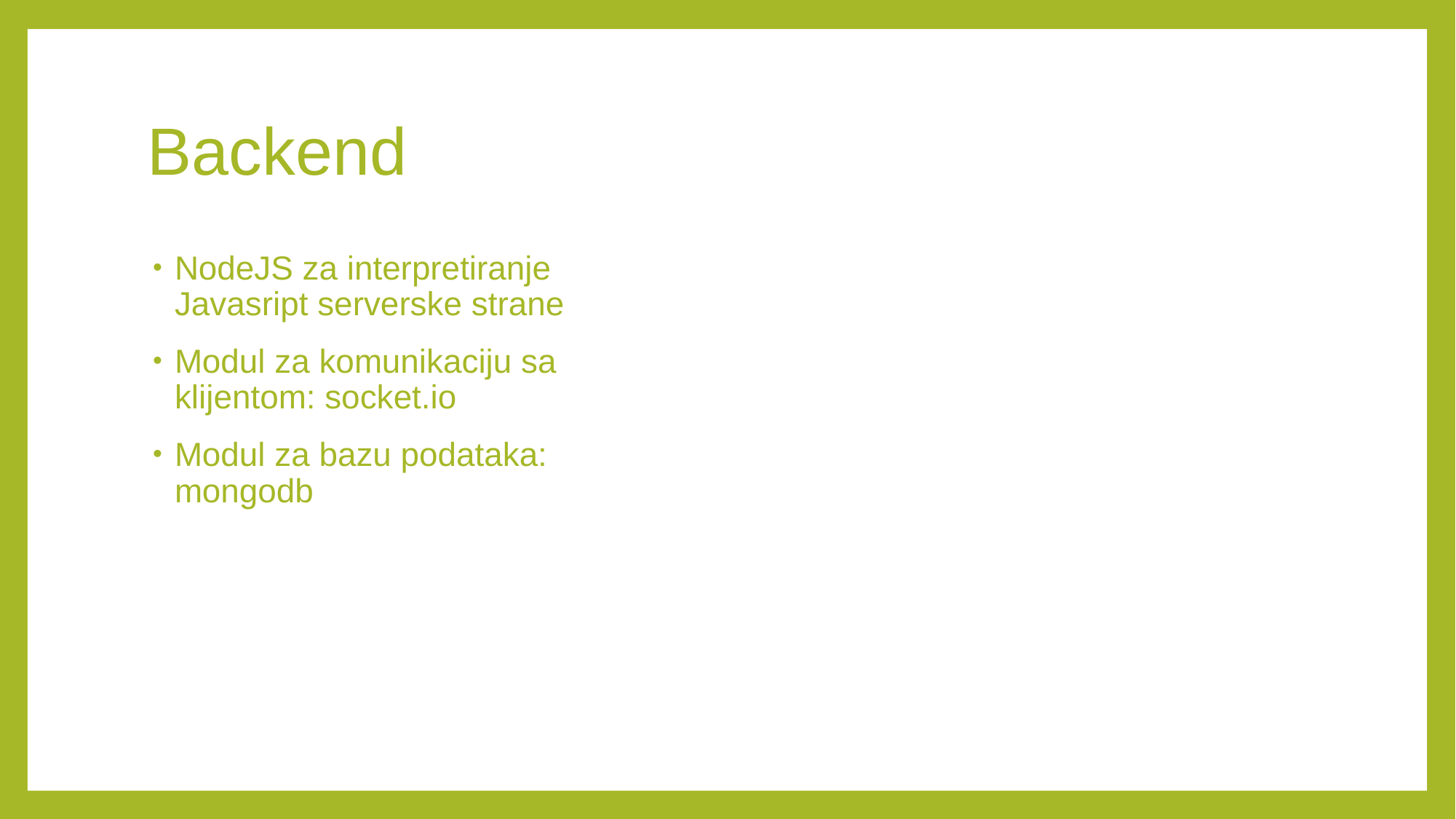

# Backend
NodeJS za interpretiranje Javasript serverske strane
Modul za komunikaciju sa klijentom: socket.io
Modul za bazu podataka: mongodb